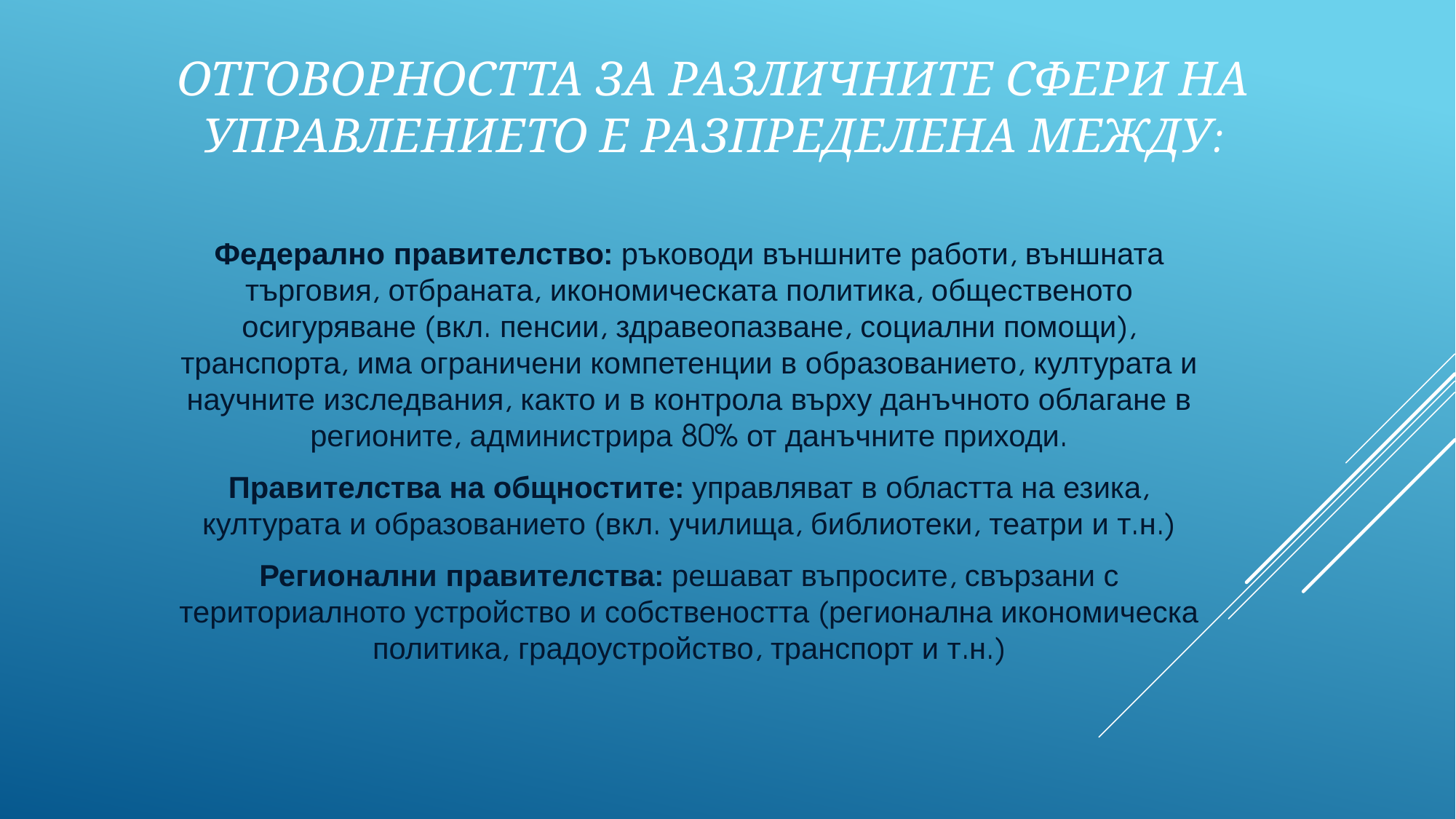

# Отговорността за различните сфери на управлението е разпределена между:
Федерално правителство: ръководи външните работи, външната търговия, отбраната, икономическата политика, общественото осигуряване (вкл. пенсии, здравеопазване, социални помощи), транспорта, има ограничени компетенции в образованието, културата и научните изследвания, както и в контрола върху данъчното облагане в регионите, администрира 80% от данъчните приходи.
Правителства на общностите: управляват в областта на езика, културата и образованието (вкл. училища, библиотеки, театри и т.н.)
Регионални правителства: решават въпросите, свързани с териториалното устройство и собствеността (регионална икономическа политика, градоустройство, транспорт и т.н.)